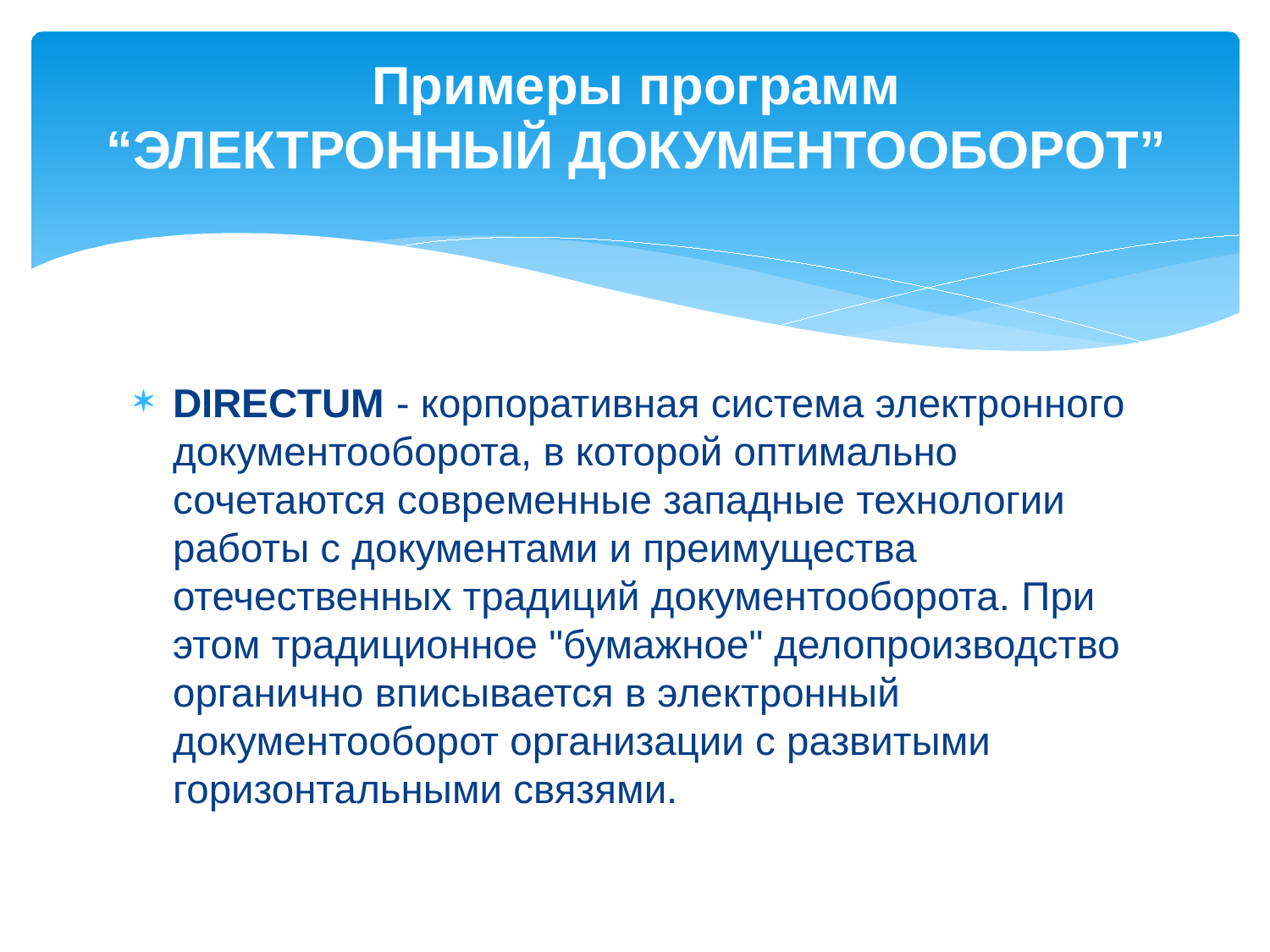

# Примеры программ “ЭЛЕКТРОННЫЙ ДОКУМЕНТООБОРОТ”
DIRECTUM - корпоративная система электронного документооборота, в которой оптимально сочетаются современные западные технологии работы с документами и преимущества отечественных традиций документооборота. При этом традиционное "бумажное" делопроизводство органично вписывается в электронный документооборот организации с развитыми горизонтальными связями.